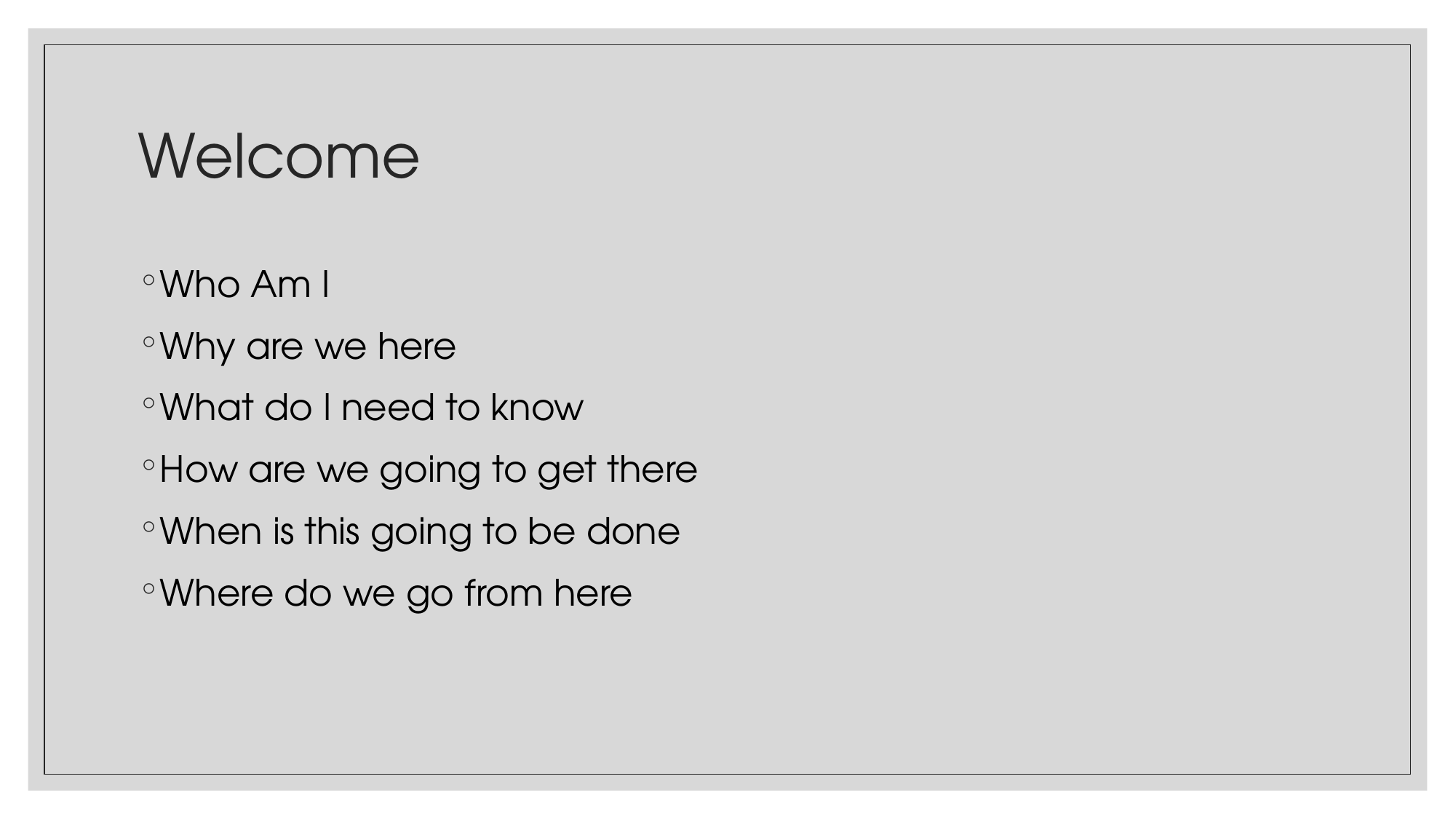

# Welcome
Who Am I
Why are we here
What do I need to know
How are we going to get there
When is this going to be done
Where do we go from here